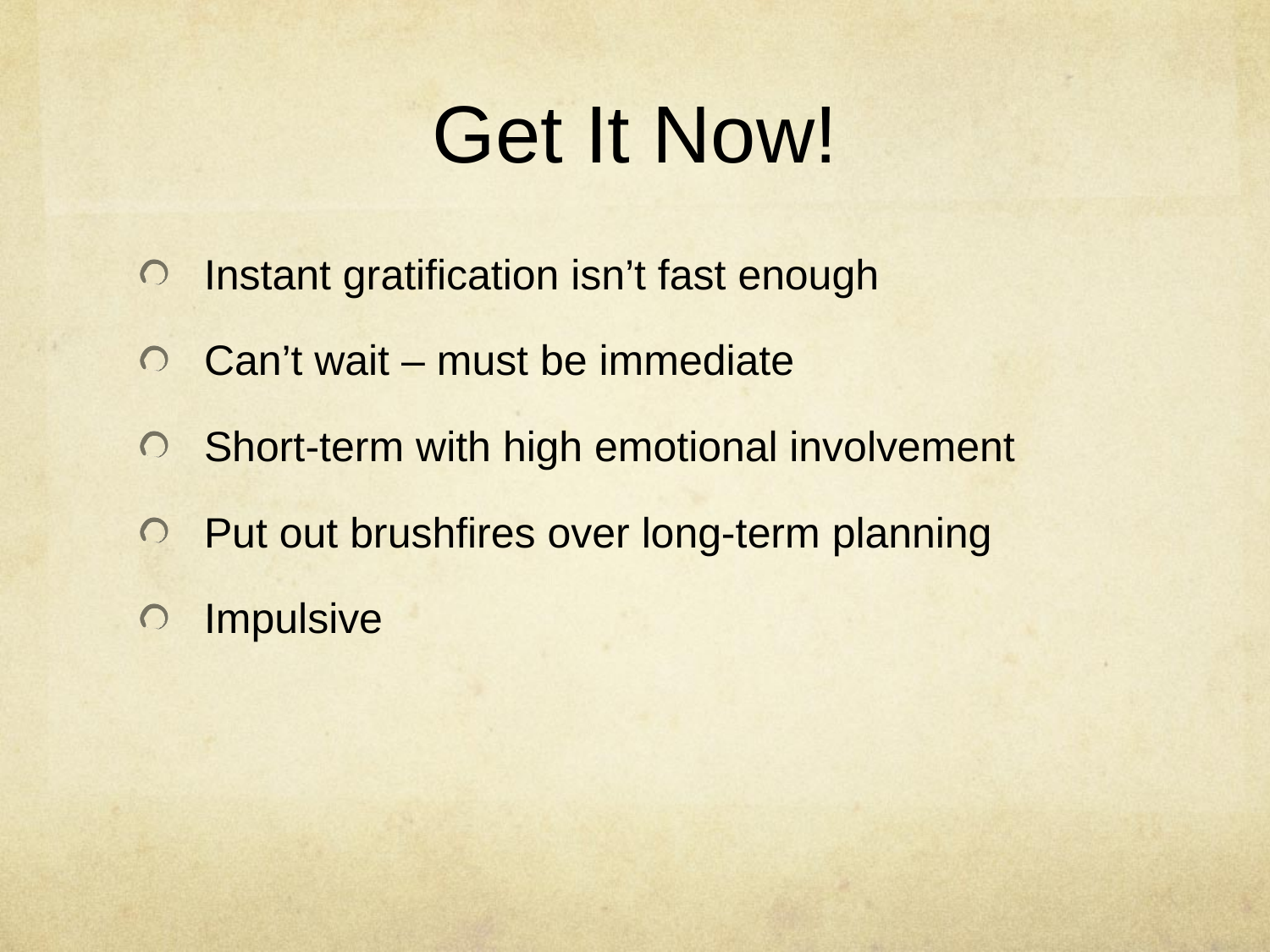

# Get It Now!
Instant gratification isn’t fast enough
Can’t wait – must be immediate
Short-term with high emotional involvement
Put out brushfires over long-term planning
Impulsive